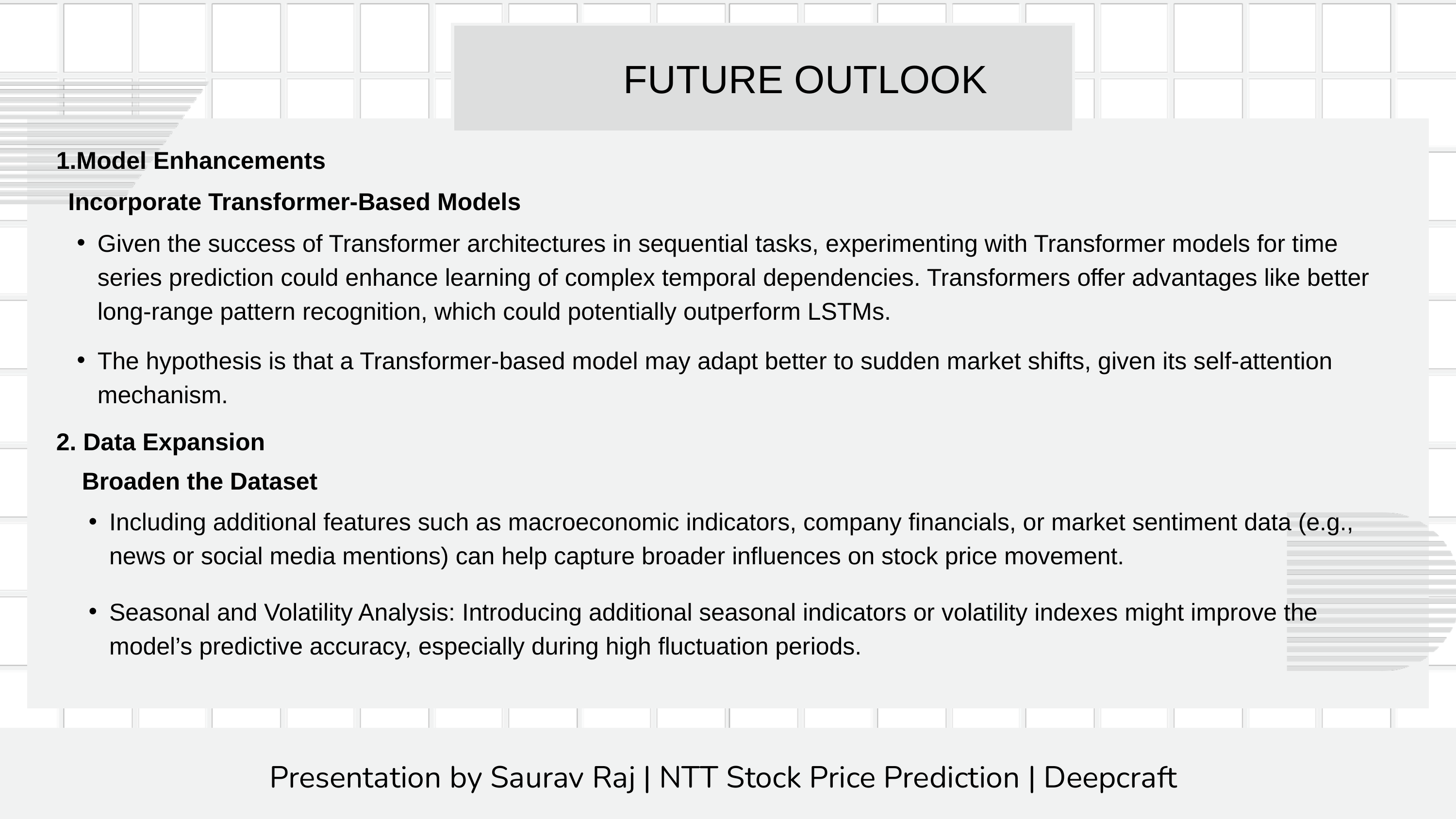

FUTURE OUTLOOK

1.Model Enhancements
Incorporate Transformer-Based Models
Given the success of Transformer architectures in sequential tasks, experimenting with Transformer models for time series prediction could enhance learning of complex temporal dependencies. Transformers offer advantages like better long-range pattern recognition, which could potentially outperform LSTMs.
The hypothesis is that a Transformer-based model may adapt better to sudden market shifts, given its self-attention mechanism.

2. Data Expansion
Broaden the Dataset
Including additional features such as macroeconomic indicators, company financials, or market sentiment data (e.g., news or social media mentions) can help capture broader influences on stock price movement.

Seasonal and Volatility Analysis: Introducing additional seasonal indicators or volatility indexes might improve the model’s predictive accuracy, especially during high fluctuation periods.

Presentation by Saurav Raj | NTT Stock Price Prediction | Deepcraft